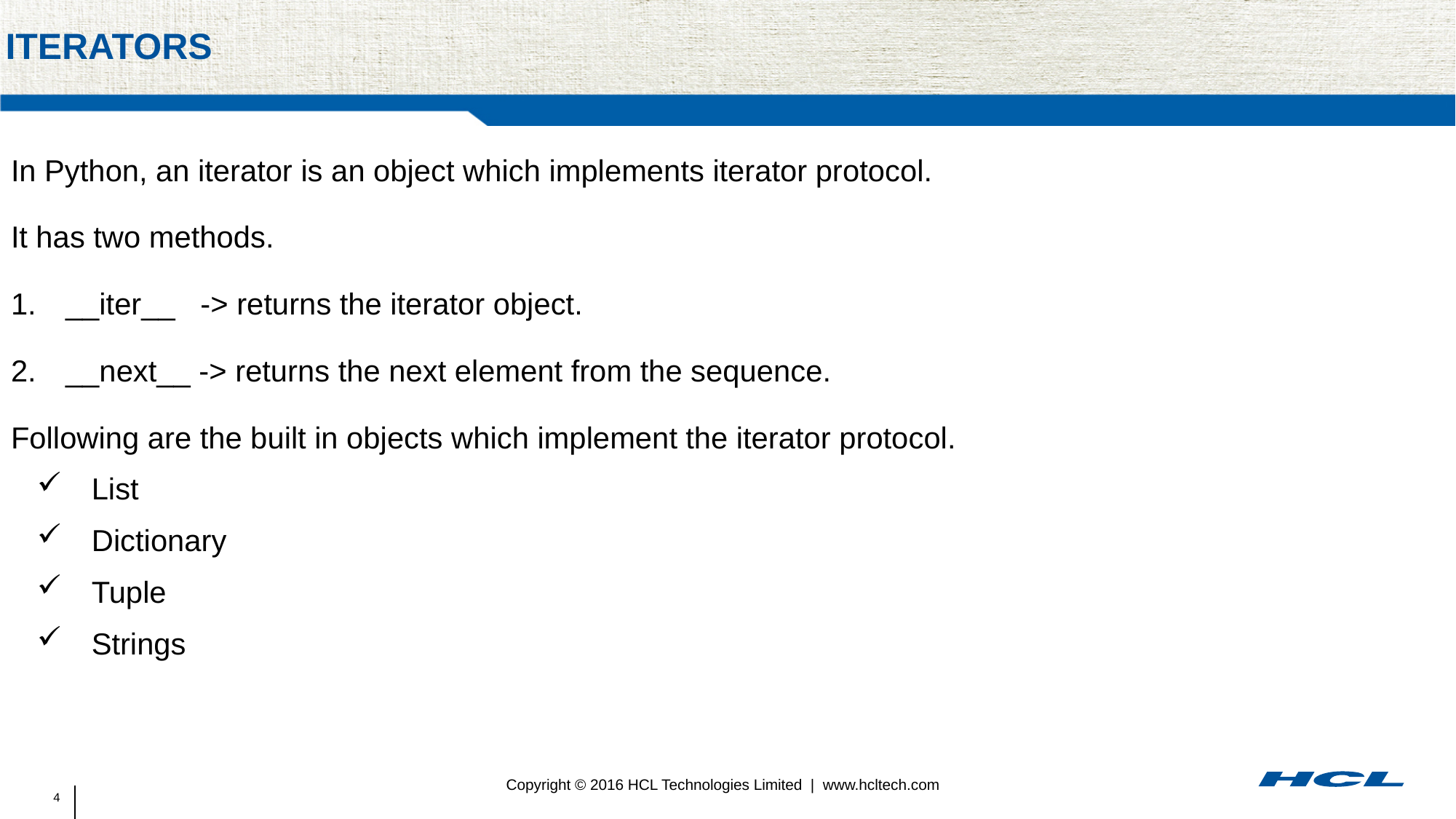

# iterators
In Python, an iterator is an object which implements iterator protocol.
It has two methods.
__iter__   -> returns the iterator object.
__next__ -> returns the next element from the sequence.
Following are the built in objects which implement the iterator protocol.
List
Dictionary
Tuple
Strings